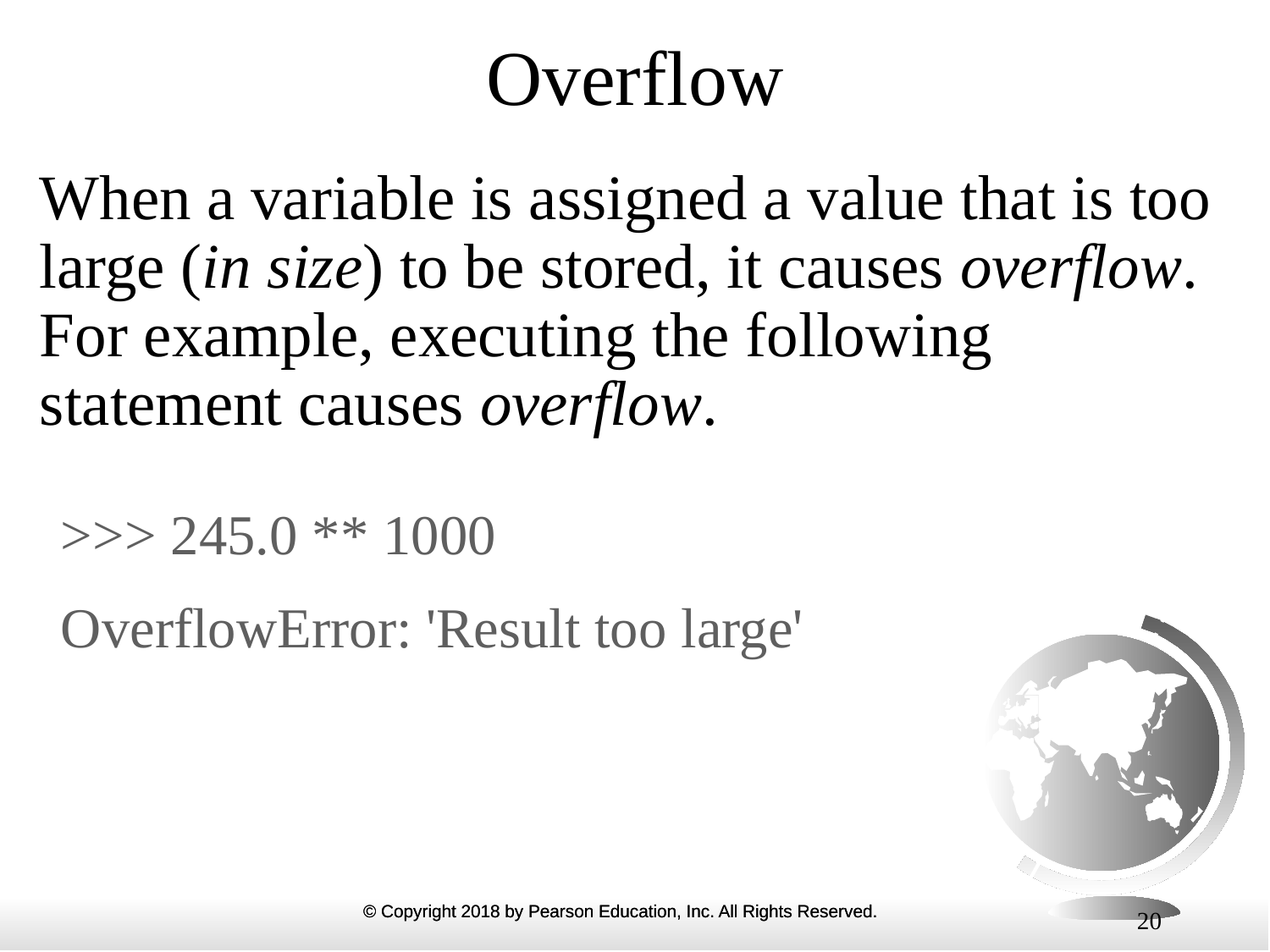

# Overflow
When a variable is assigned a value that is too large (in size) to be stored, it causes overflow. For example, executing the following statement causes overflow.
>>> 245.0 ** 1000
OverflowError: 'Result too large'
20